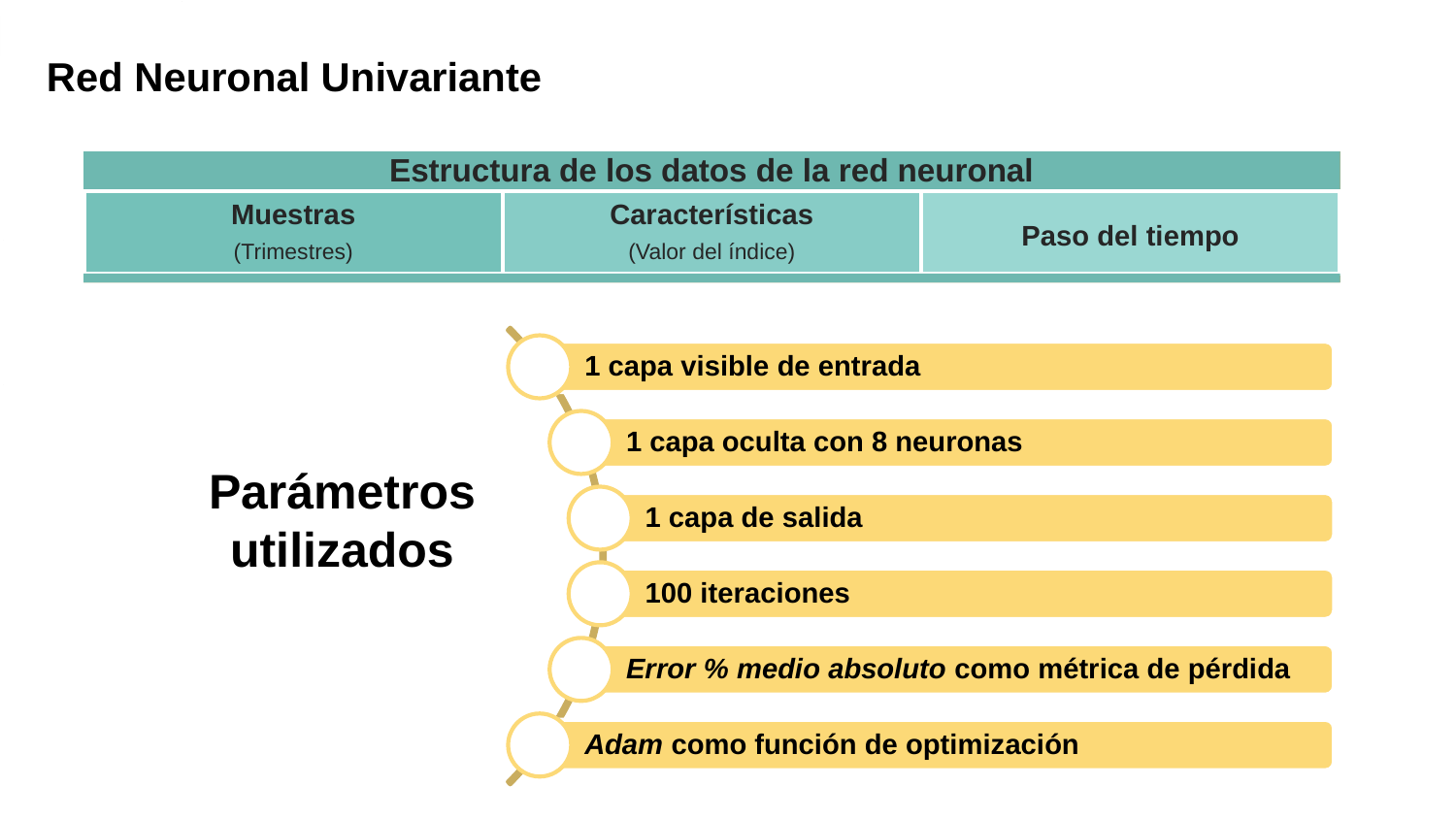

Red Neuronal Univariante
Estructura de los datos de la red neuronal
Muestras
(Trimestres)
Características
(Valor del índice)

Paso del tiempo

1 capa visible de entrada
1 capa oculta con 8 neuronas
1 capa de salida
100 iteraciones
Error % medio absoluto como métrica de pérdida
Adam como función de optimización
Parámetros utilizados